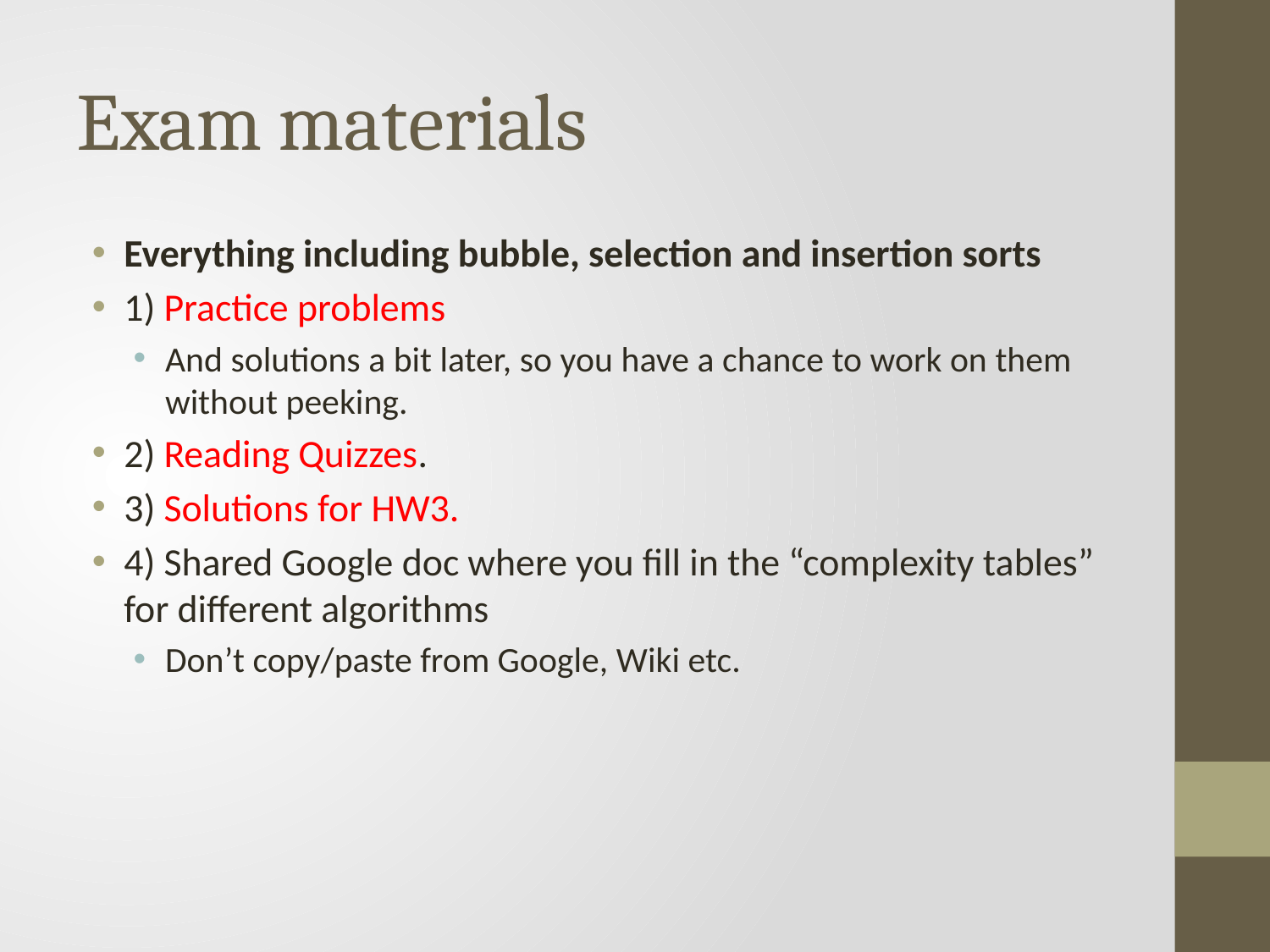

# Exam materials
Everything including bubble, selection and insertion sorts
1) Practice problems
And solutions a bit later, so you have a chance to work on them without peeking.
2) Reading Quizzes.
3) Solutions for HW3.
4) Shared Google doc where you fill in the “complexity tables” for different algorithms
Don’t copy/paste from Google, Wiki etc.